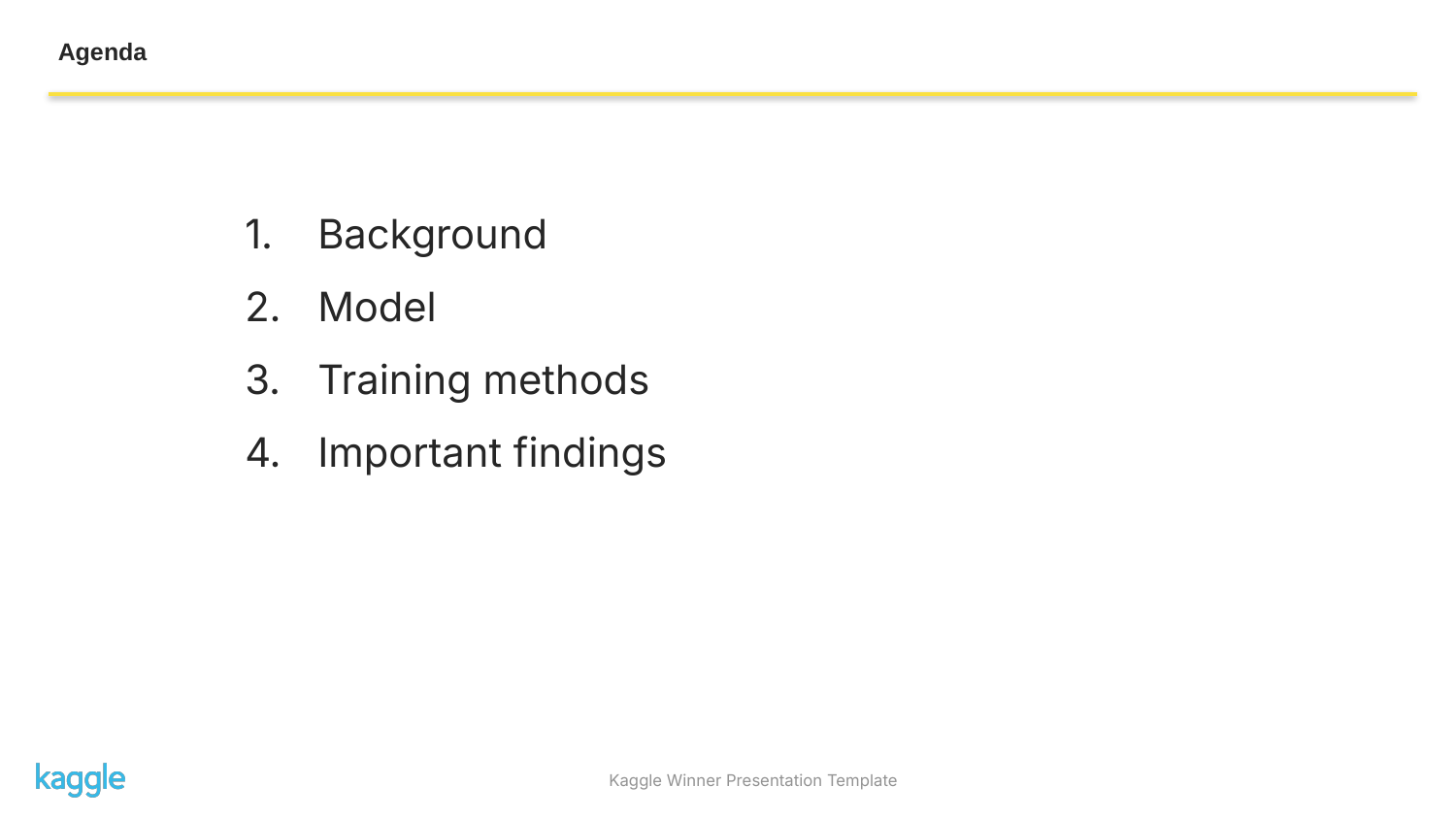

Agenda

Background
Model
Training methods
Important findings

3